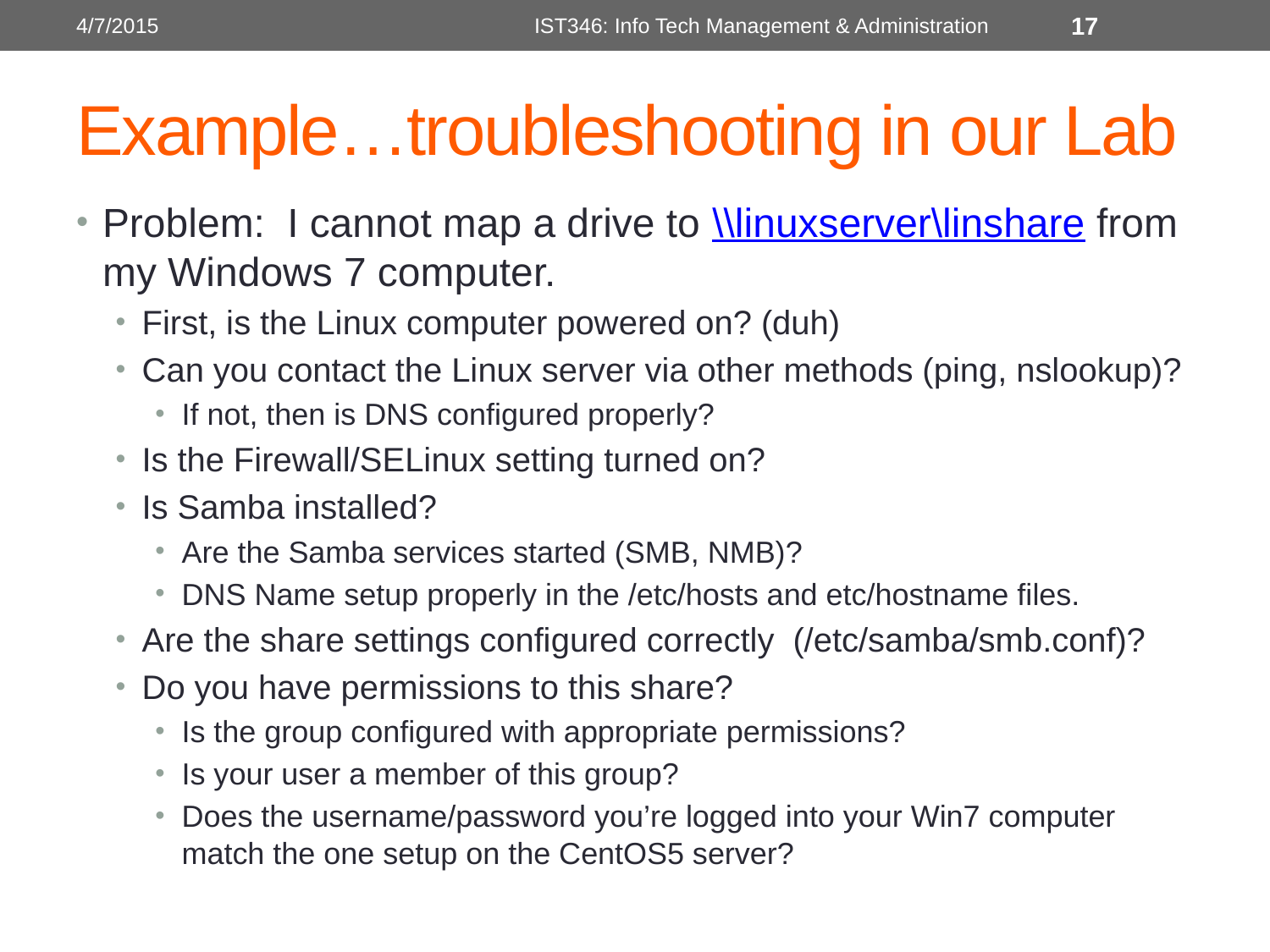

4/7/2015
IST346: Info Tech Management & Administration
17
# Example…troubleshooting in our Lab
Problem:  I cannot map a drive to \\linuxserver\linshare from my Windows 7 computer.
First, is the Linux computer powered on? (duh)
Can you contact the Linux server via other methods (ping, nslookup)?
If not, then is DNS configured properly?
Is the Firewall/SELinux setting turned on?
Is Samba installed?
Are the Samba services started (SMB, NMB)?
DNS Name setup properly in the /etc/hosts and etc/hostname files.
Are the share settings configured correctly  (/etc/samba/smb.conf)?
Do you have permissions to this share?
Is the group configured with appropriate permissions?
Is your user a member of this group?
Does the username/password you’re logged into your Win7 computer match the one setup on the CentOS5 server?